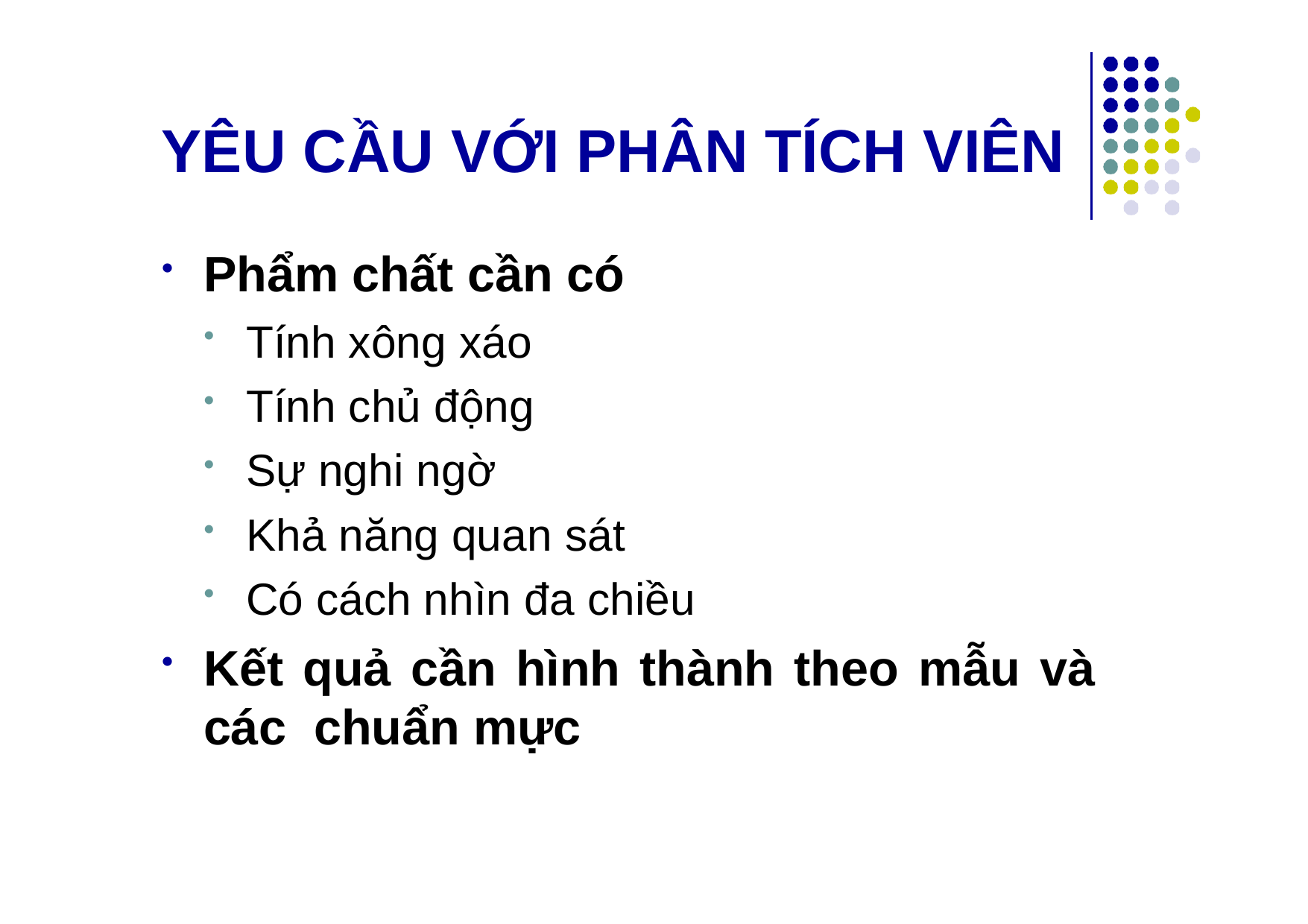

# YÊU CẦU VỚI PHÂN TÍCH VIÊN
Phẩm chất cần có
Tính xông xáo
Tính chủ động
Sự nghi ngờ
Khả năng quan sát
Có cách nhìn đa chiều
Kết quả cần hình thành theo mẫu và các  chuẩn mực